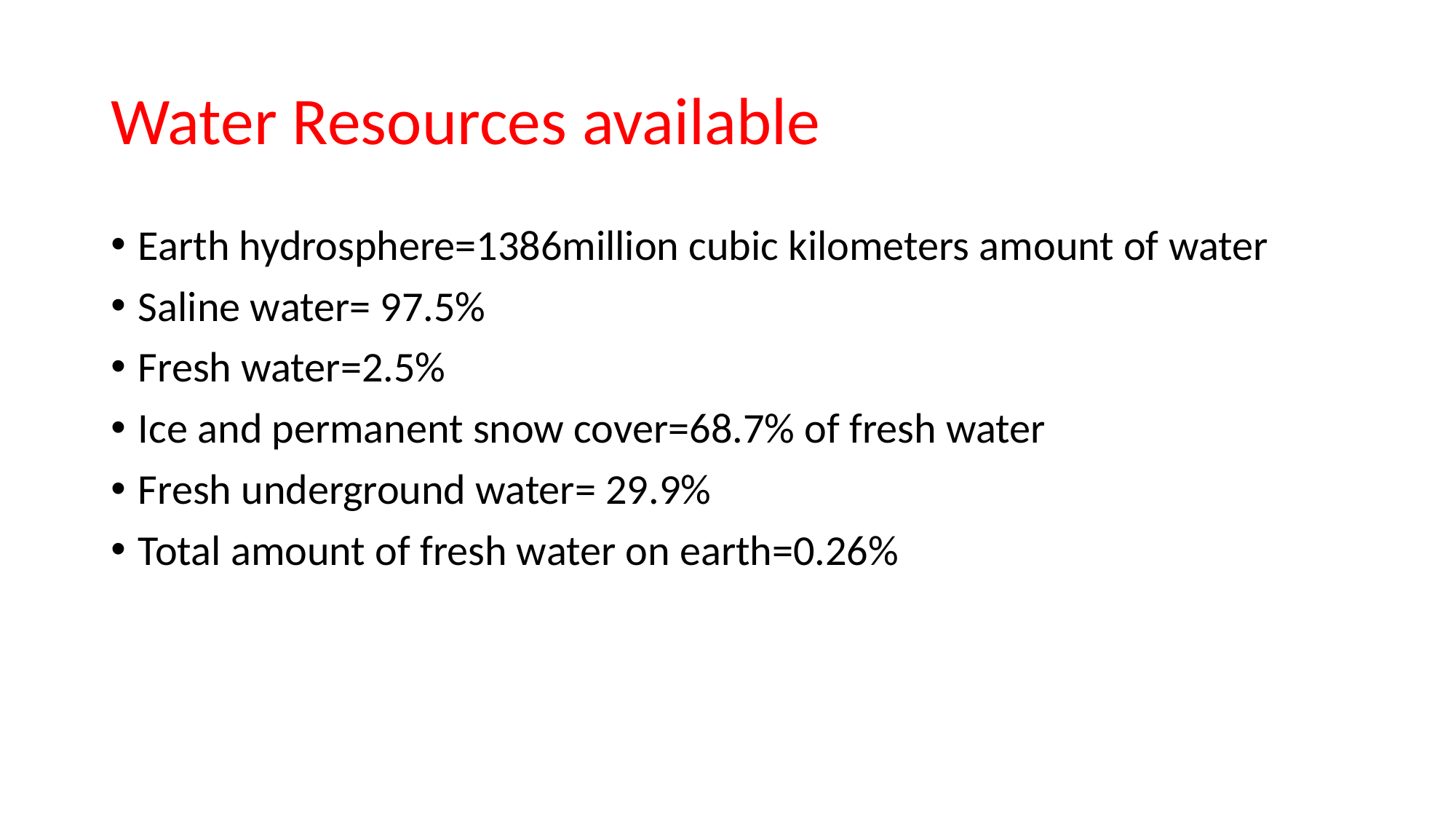

# Water Resources available
Earth hydrosphere=1386million cubic kilometers amount of water
Saline water= 97.5%
Fresh water=2.5%
Ice and permanent snow cover=68.7% of fresh water
Fresh underground water= 29.9%
Total amount of fresh water on earth=0.26%